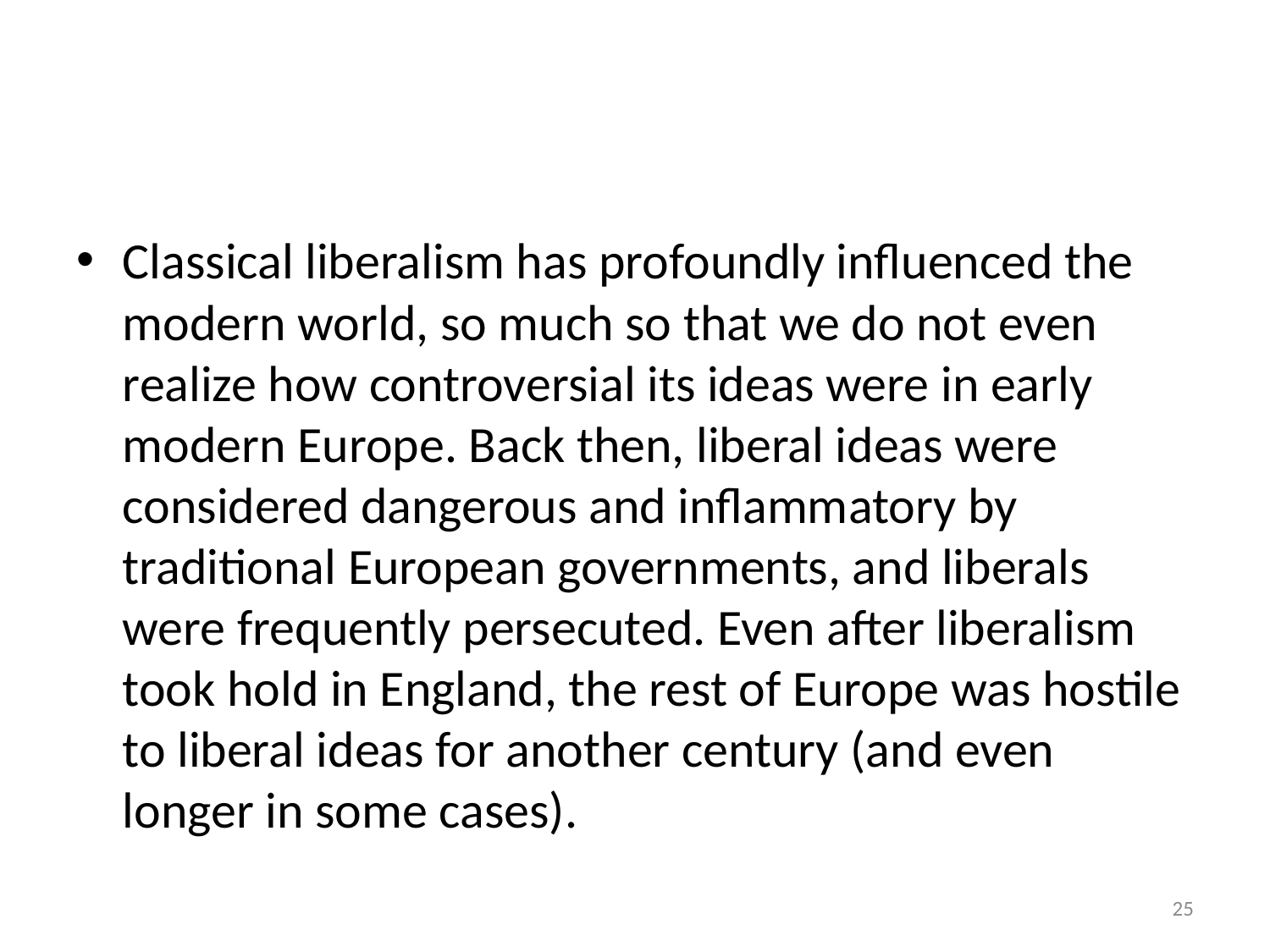

#
Classical liberalism has profoundly influenced the modern world, so much so that we do not even realize how controversial its ideas were in early modern Europe. Back then, liberal ideas were considered dangerous and inflammatory by traditional European governments, and liberals were frequently persecuted. Even after liberalism took hold in England, the rest of Europe was hostile to liberal ideas for another century (and even longer in some cases).
25